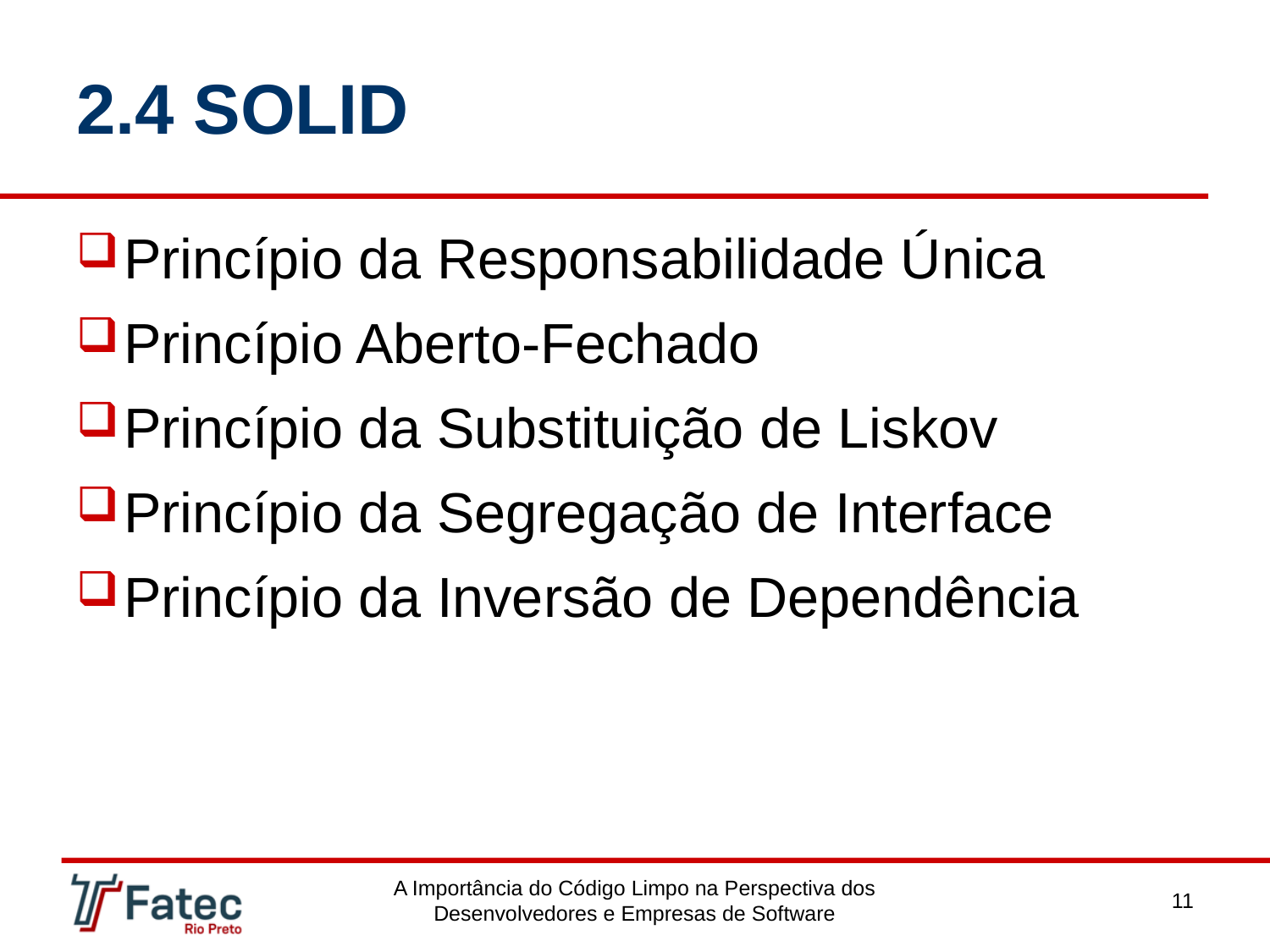

# 2.4 SOLID
Princípio da Responsabilidade Única
Princípio Aberto-Fechado
Princípio da Substituição de Liskov
Princípio da Segregação de Interface
Princípio da Inversão de Dependência

A Importância do Código Limpo na Perspectiva dos Desenvolvedores e Empresas de Software
11